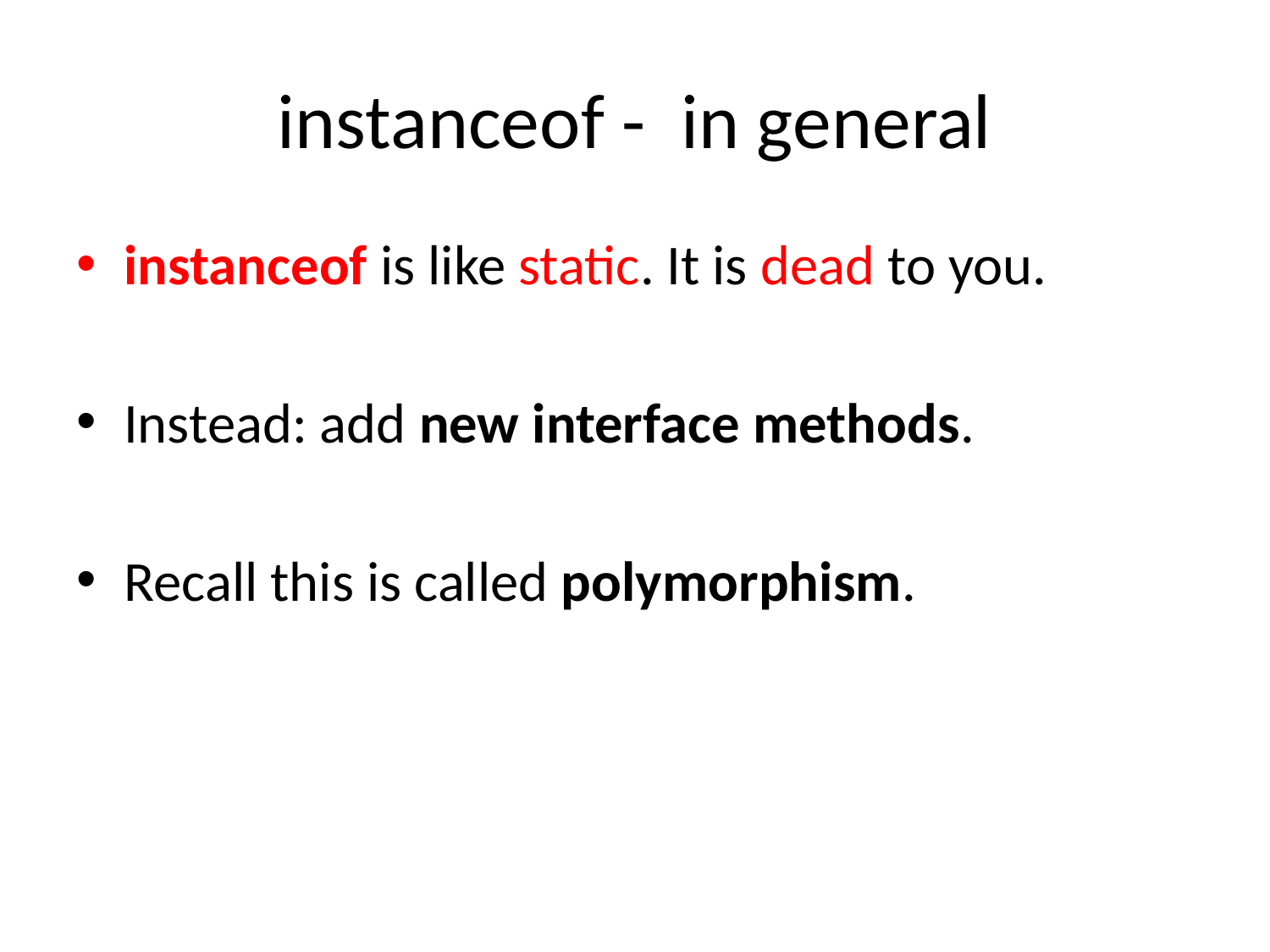

# instanceof -  in general
instanceof is like static. It is dead to you.

Instead: add new interface methods.

Recall this is called polymorphism.